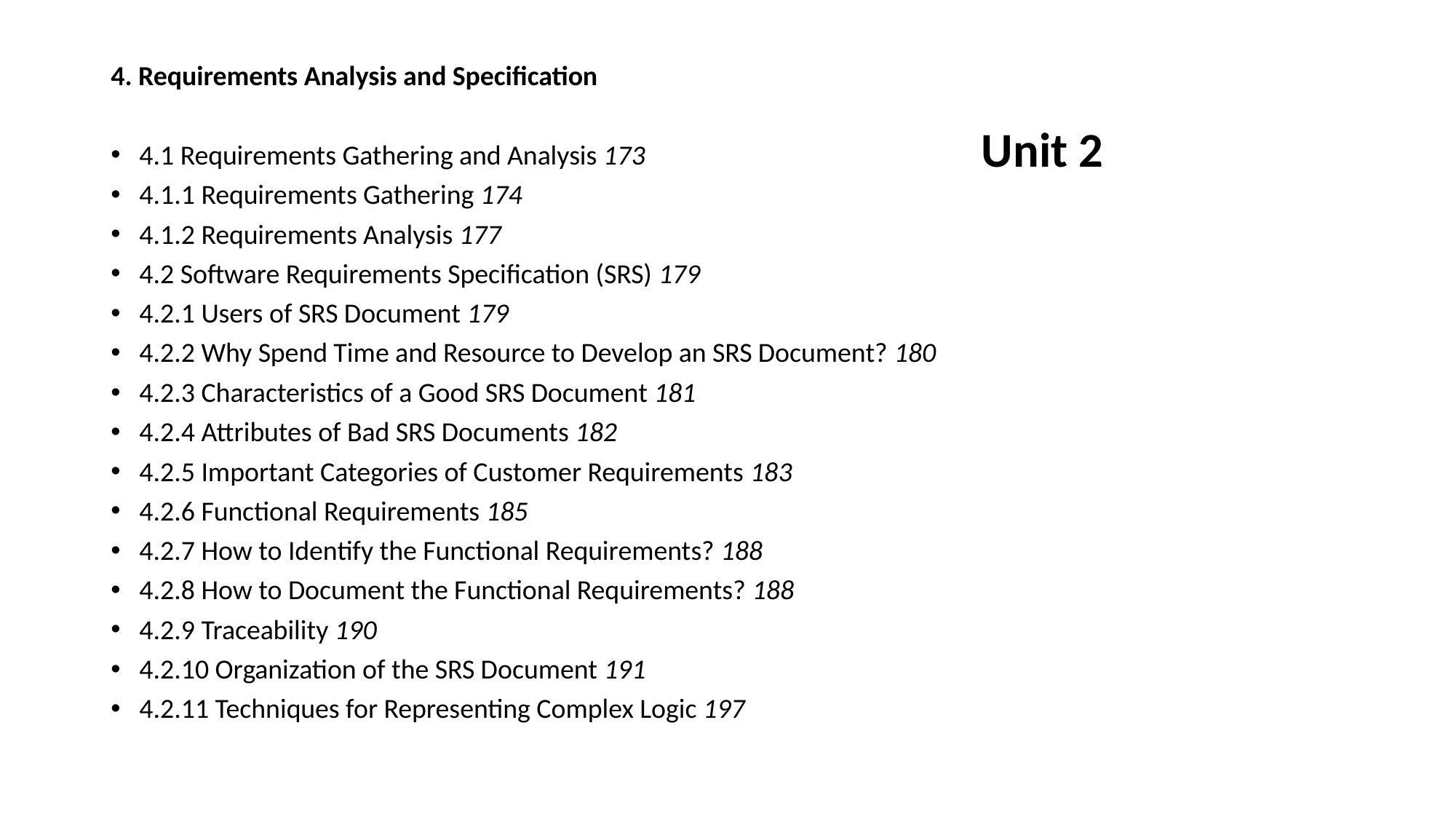

4. Requirements Analysis and Specification

4.1 Requirements Gathering and Analysis 173
4.1.1 Requirements Gathering 174
4.1.2 Requirements Analysis 177
4.2 Software Requirements Specification (SRS) 179
4.2.1 Users of SRS Document 179
4.2.2 Why Spend Time and Resource to Develop an SRS Document? 180
4.2.3 Characteristics of a Good SRS Document 181
4.2.4 Attributes of Bad SRS Documents 182
4.2.5 Important Categories of Customer Requirements 183
4.2.6 Functional Requirements 185
4.2.7 How to Identify the Functional Requirements? 188
4.2.8 How to Document the Functional Requirements? 188
4.2.9 Traceability 190
4.2.10 Organization of the SRS Document 191
4.2.11 Techniques for Representing Complex Logic 197
Unit 2